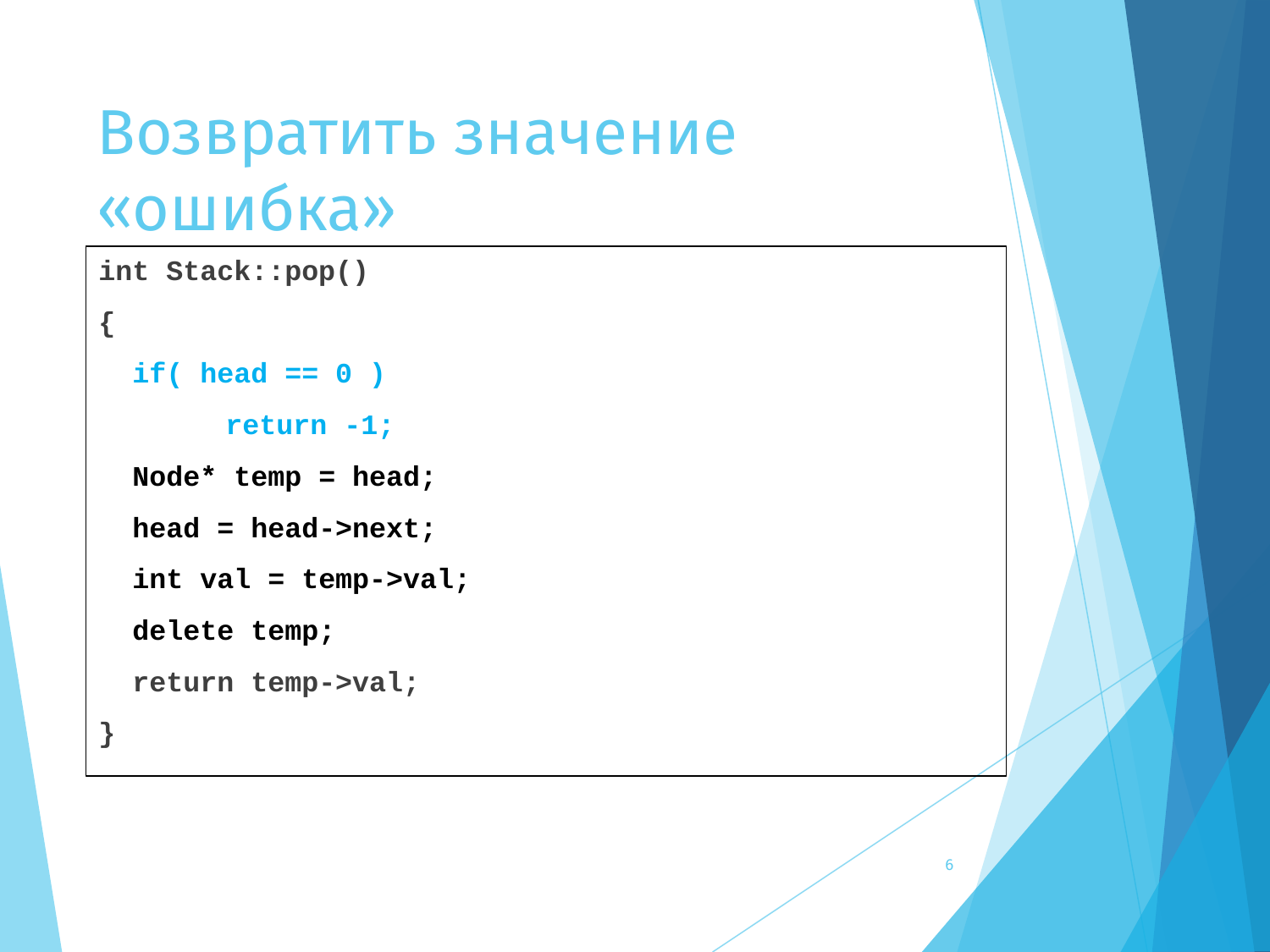

# Возвратить значение «ошибка»
int Stack::pop()
{
  if( head == 0 )
	return -1;
  Node* temp = head;
  head = head->next;
  int val = temp->val;
  delete temp;
  return temp->val;
}
6